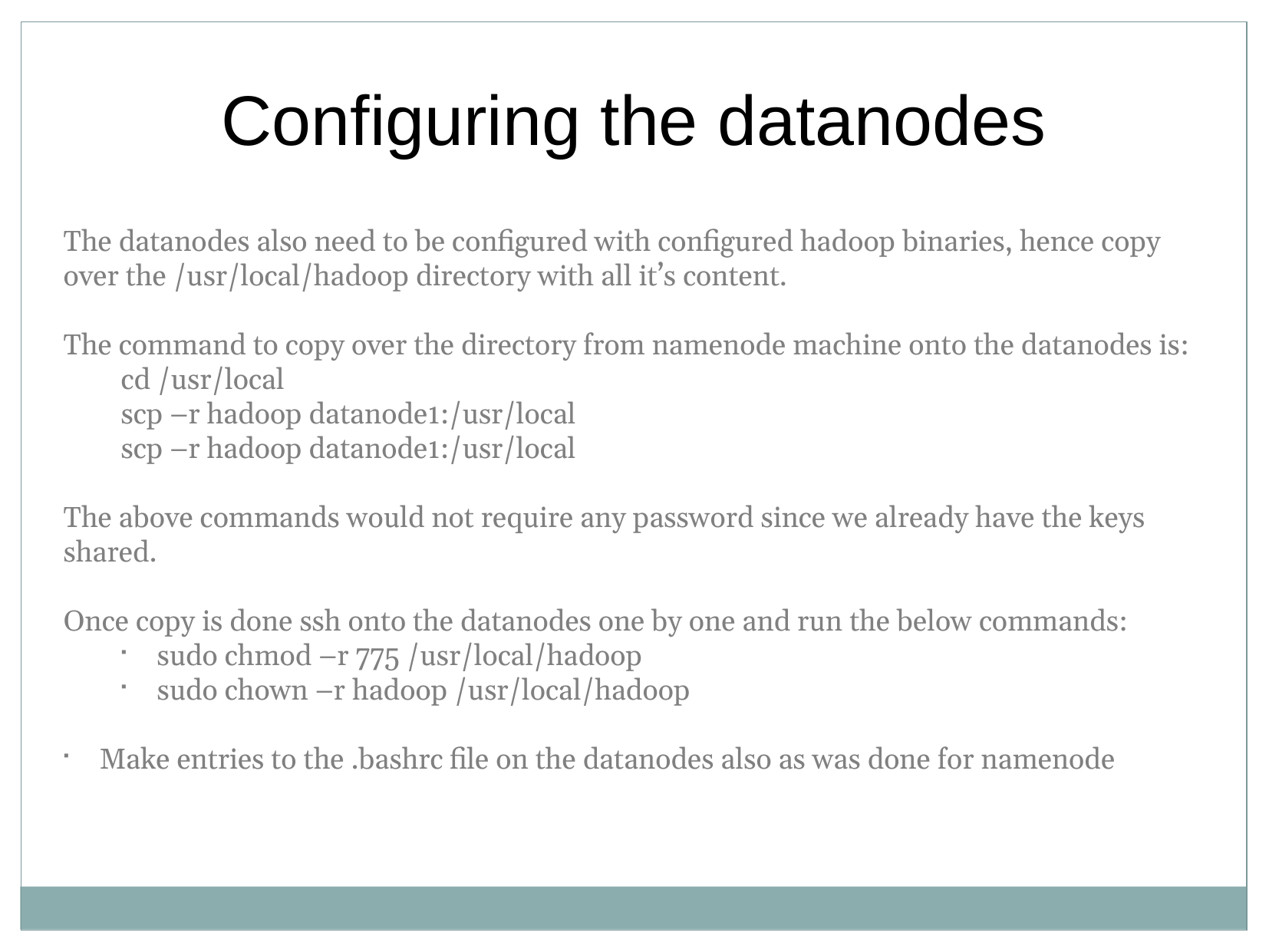

Configuring the datanodes
The datanodes also need to be configured with configured hadoop binaries, hence copy over the /usr/local/hadoop directory with all it’s content.

The command to copy over the directory from namenode machine onto the datanodes is:
cd /usr/local
scp –r hadoop datanode1:/usr/local
scp –r hadoop datanode1:/usr/local

The above commands would not require any password since we already have the keys shared.

Once copy is done ssh onto the datanodes one by one and run the below commands:
sudo chmod –r 775 /usr/local/hadoop
sudo chown –r hadoop /usr/local/hadoop

Make entries to the .bashrc file on the datanodes also as was done for namenode